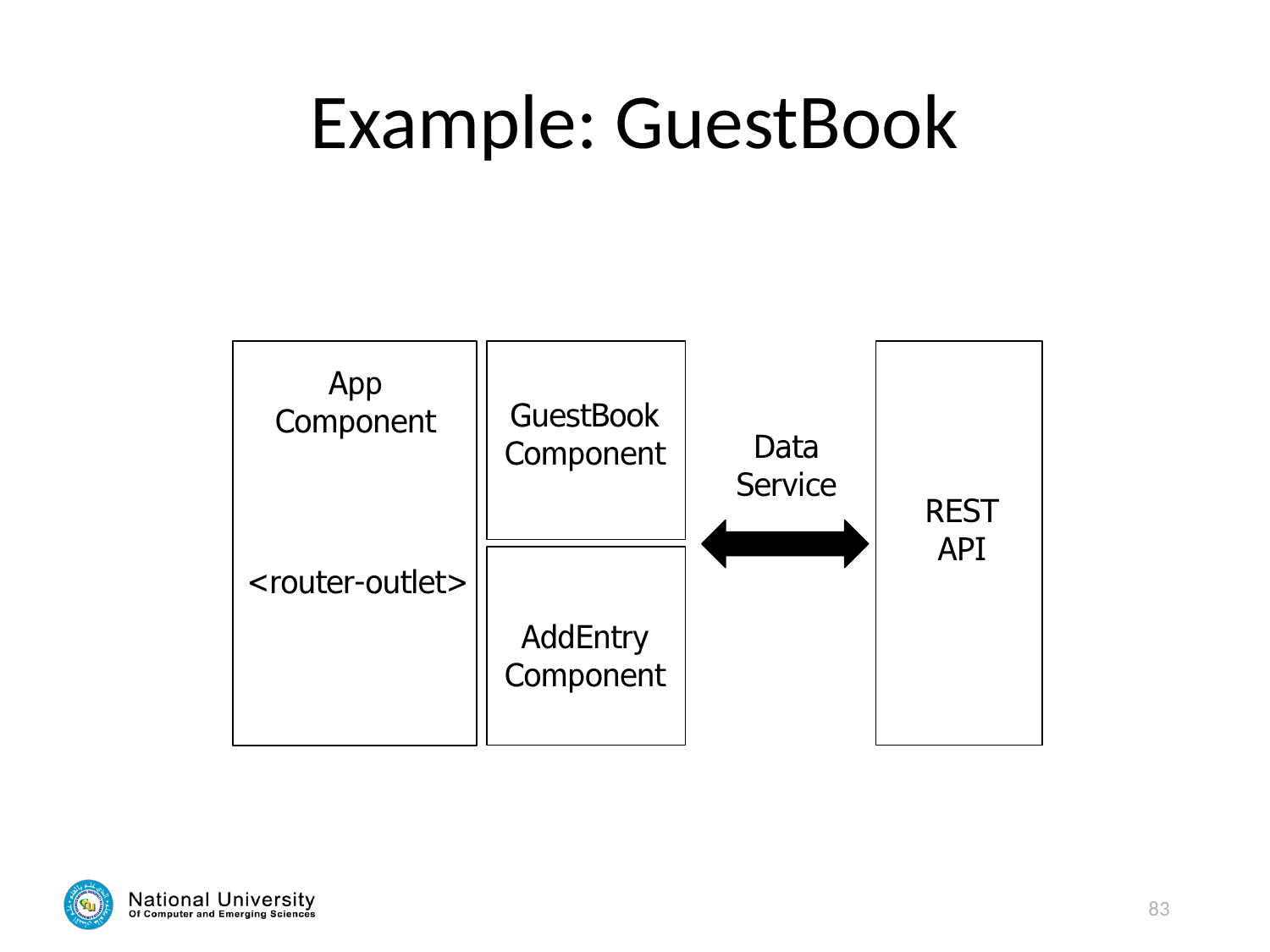

# Example: GuestBook

App
Component
GuestBook
Component
Data
Service
REST
API

<router-outlet>
AddEntry
Component
83